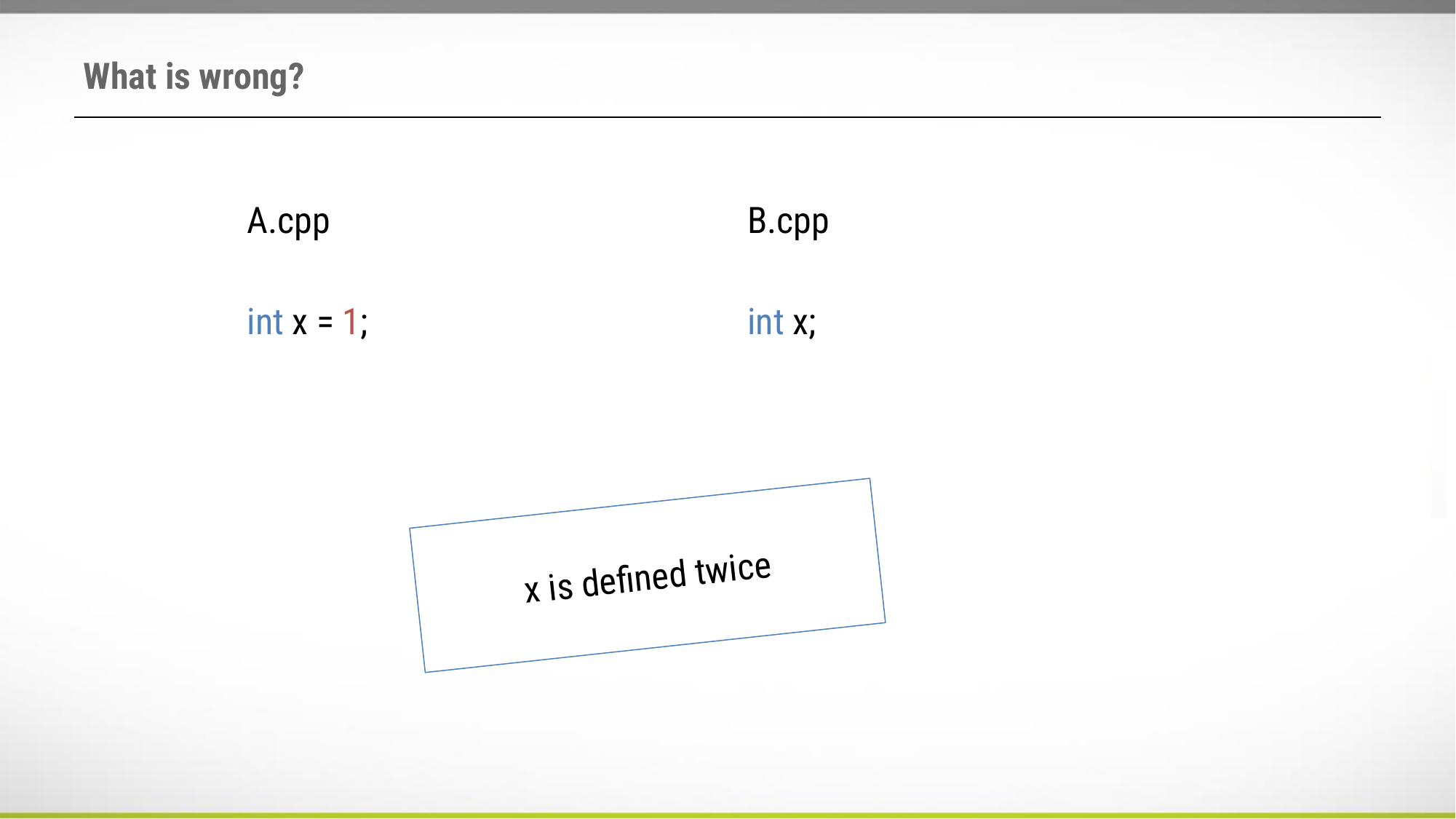

# What is wrong?
A.cpp

int x = 1;

B.cpp

int x;
x is defined twice